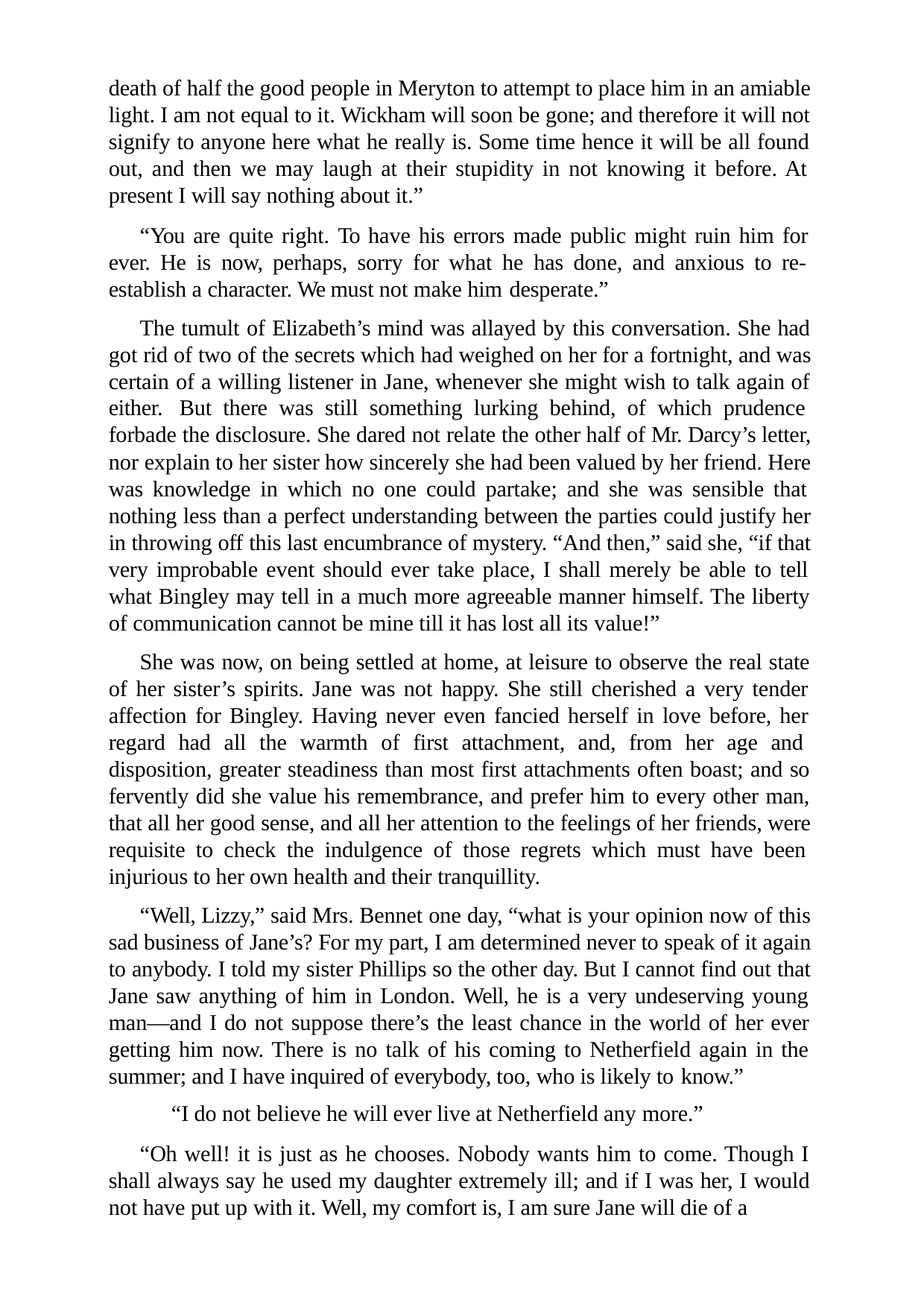

death of half the good people in Meryton to attempt to place him in an amiable  light. I am not equal to it. Wickham will soon be gone; and therefore it will not  signify to anyone here what he really is. Some time hence it will be all found  out, and then we may laugh at their stupidity in not knowing it before. At  present I will say nothing about it.”
“You are quite right. To have his errors made public might ruin him for  ever. He is now, perhaps, sorry for what he has done, and anxious to re-  establish a character. We must not make him desperate.”
The tumult of Elizabeth’s mind was allayed by this conversation. She had  got rid of two of the secrets which had weighed on her for a fortnight, and was  certain of a willing listener in Jane, whenever she might wish to talk again of  either. But there was still something lurking behind, of which prudence  forbade the disclosure. She dared not relate the other half of Mr. Darcy’s letter,  nor explain to her sister how sincerely she had been valued by her friend. Here  was knowledge in which no one could partake; and she was sensible that  nothing less than a perfect understanding between the parties could justify her  in throwing off this last encumbrance of mystery. “And then,” said she, “if that  very improbable event should ever take place, I shall merely be able to tell  what Bingley may tell in a much more agreeable manner himself. The liberty  of communication cannot be mine till it has lost all its value!”
She was now, on being settled at home, at leisure to observe the real state  of her sister’s spirits. Jane was not happy. She still cherished a very tender  affection for Bingley. Having never even fancied herself in love before, her  regard had all the warmth of first attachment, and, from her age and  disposition, greater steadiness than most first attachments often boast; and so  fervently did she value his remembrance, and prefer him to every other man,  that all her good sense, and all her attention to the feelings of her friends, were  requisite to check the indulgence of those regrets which must have been  injurious to her own health and their tranquillity.
“Well, Lizzy,” said Mrs. Bennet one day, “what is your opinion now of this  sad business of Jane’s? For my part, I am determined never to speak of it again  to anybody. I told my sister Phillips so the other day. But I cannot find out that  Jane saw anything of him in London. Well, he is a very undeserving young  man—and I do not suppose there’s the least chance in the world of her ever  getting him now. There is no talk of his coming to Netherfield again in the  summer; and I have inquired of everybody, too, who is likely to know.”
“I do not believe he will ever live at Netherfield any more.”
“Oh well! it is just as he chooses. Nobody wants him to come. Though I  shall always say he used my daughter extremely ill; and if I was her, I would  not have put up with it. Well, my comfort is, I am sure Jane will die of a